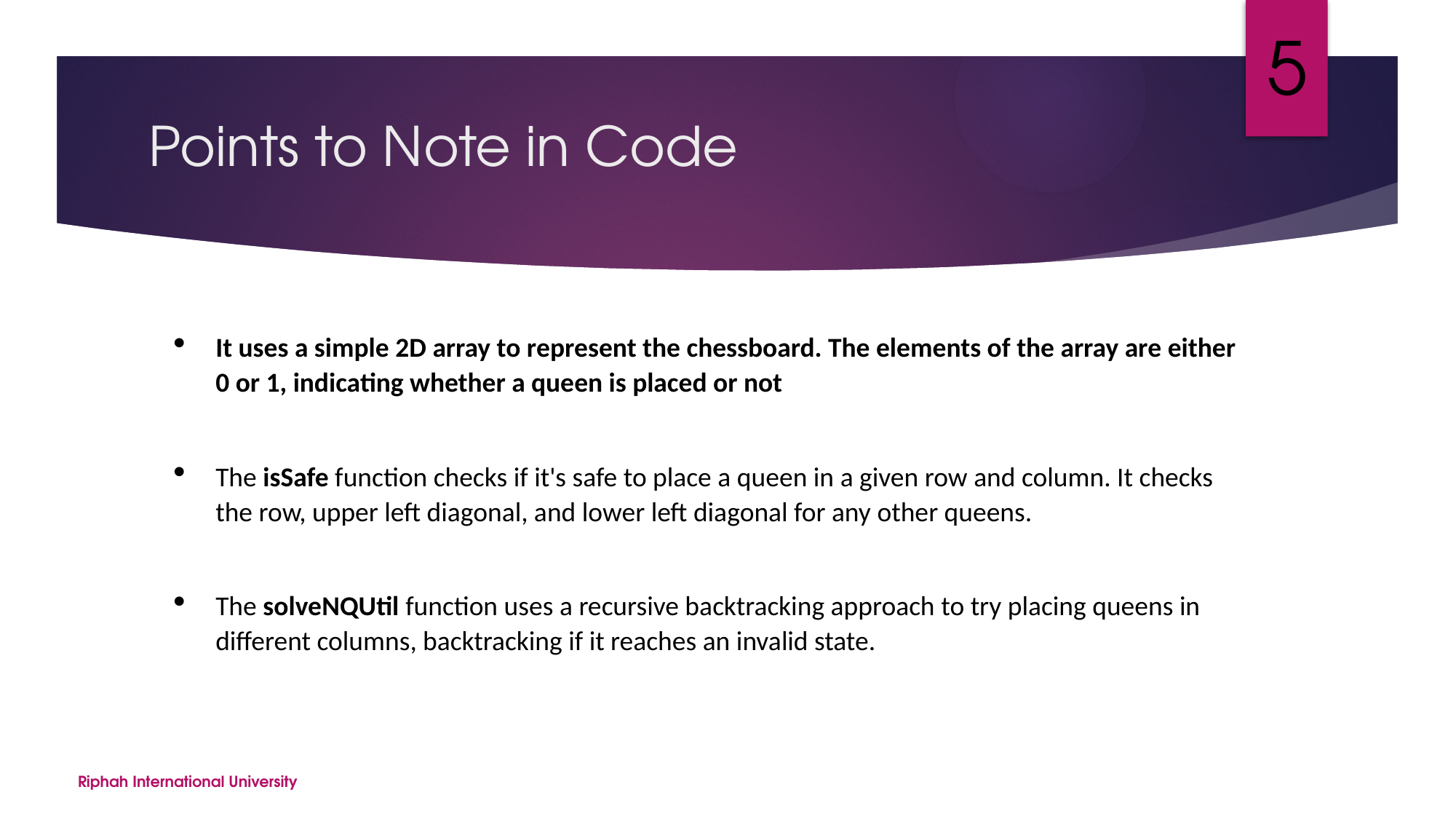

5
# Points to Note in Code
It uses a simple 2D array to represent the chessboard. The elements of the array are either 0 or 1, indicating whether a queen is placed or not

The isSafe function checks if it's safe to place a queen in a given row and column. It checks the row, upper left diagonal, and lower left diagonal for any other queens.

The solveNQUtil function uses a recursive backtracking approach to try placing queens in different columns, backtracking if it reaches an invalid state.
Riphah International University